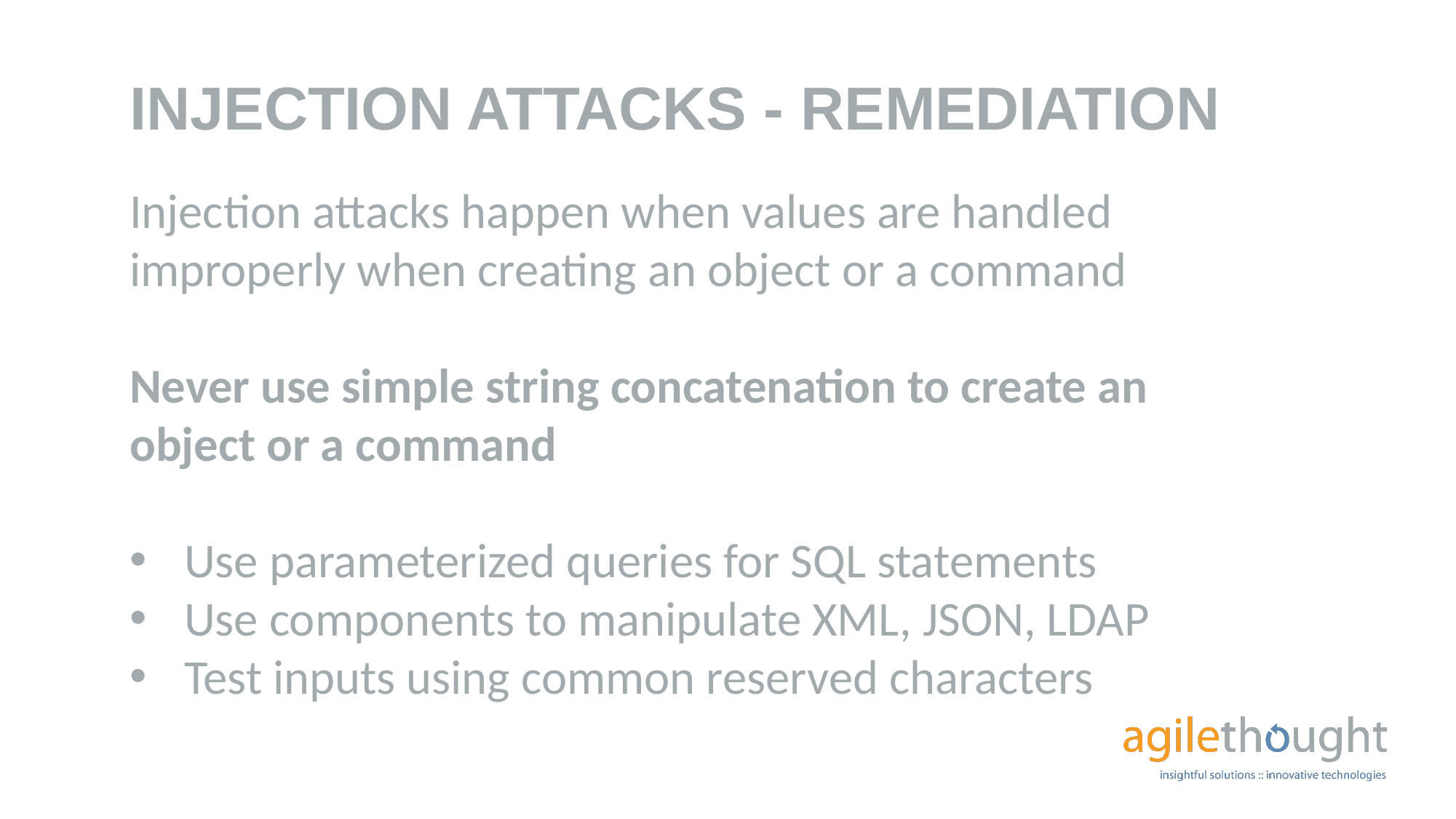

INJECTION ATTACKS - REMEDIATION
Injection attacks happen when values are handled improperly when creating an object or a command

Never use simple string concatenation to create an object or a command

Use parameterized queries for SQL statements
Use components to manipulate XML, JSON, LDAP
Test inputs using common reserved characters